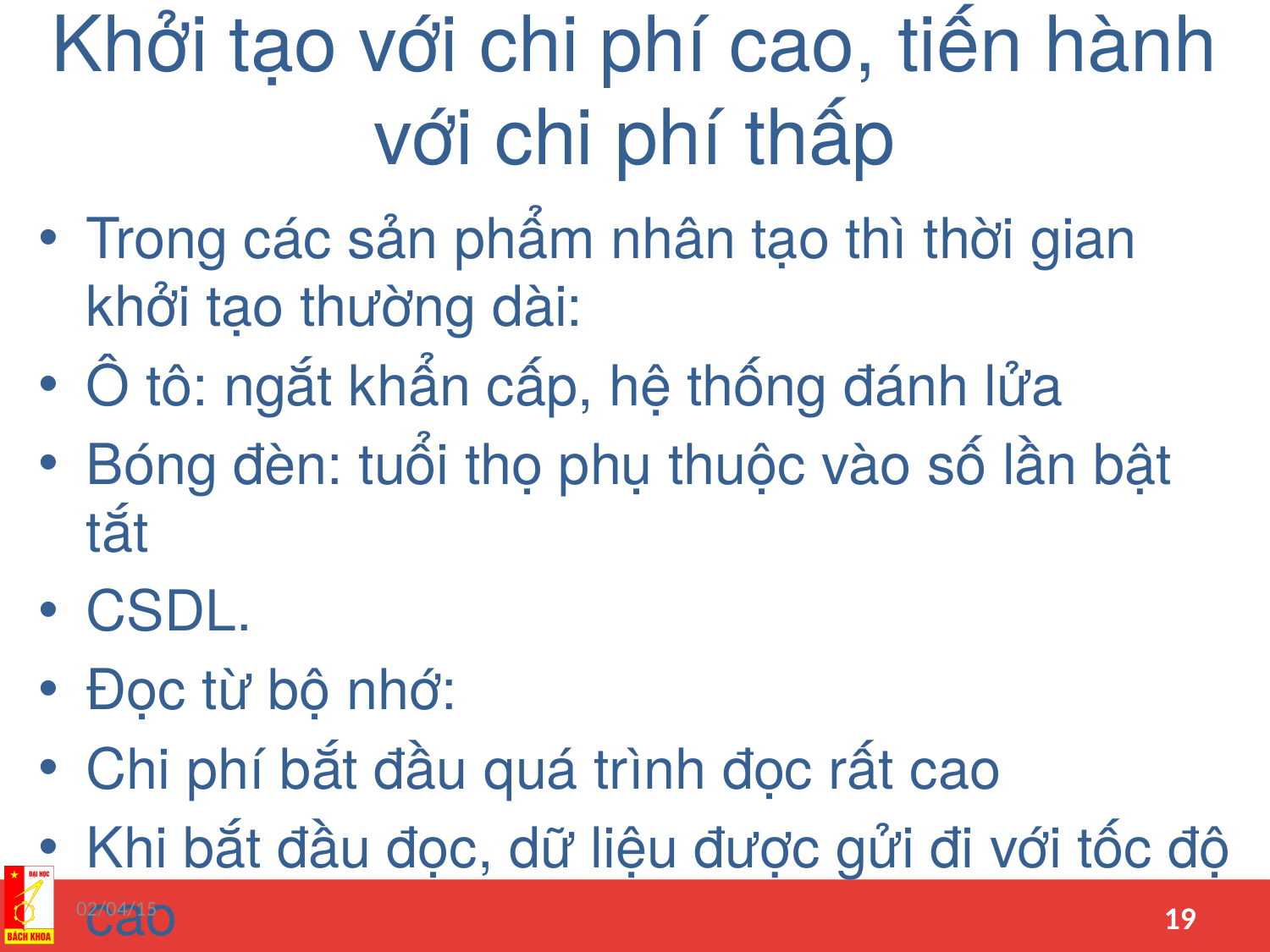

# Khởi tạo với chi phí cao, tiến hành với chi phí thấp
Trong các sản phẩm nhân tạo thì thời gian khởi tạo thường dài:
Ô tô: ngắt khẩn cấp, hệ thống đánh lửa
Bóng đèn: tuổi thọ phụ thuộc vào số lần bật tắt
CSDL.
Đọc từ bộ nhớ:
Chi phí bắt đầu quá trình đọc rất cao
Khi bắt đầu đọc, dữ liệu được gửi đi với tốc độ cao
VD: đọc 64 KB (128 sectors) chậm hơn ít nhất 2 lần so với đọc 512 bytes (1sectors)

02/04/15
Database Tuning
19